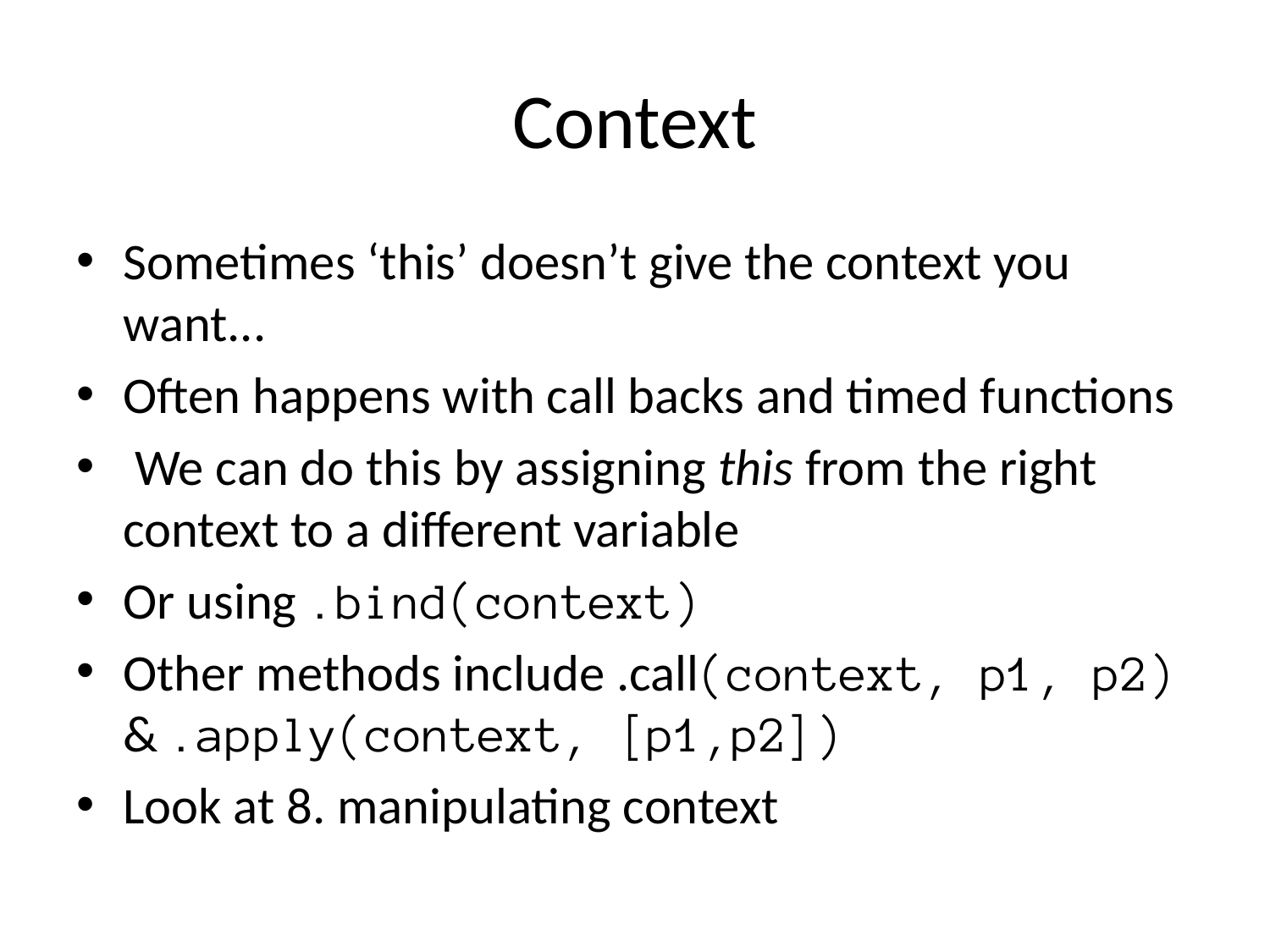

# Context
Sometimes ‘this’ doesn’t give the context you want...
Often happens with call backs and timed functions
 We can do this by assigning this from the right context to a different variable
Or using .bind(context)
Other methods include .call(context, p1, p2) & .apply(context, [p1,p2])
Look at 8. manipulating context